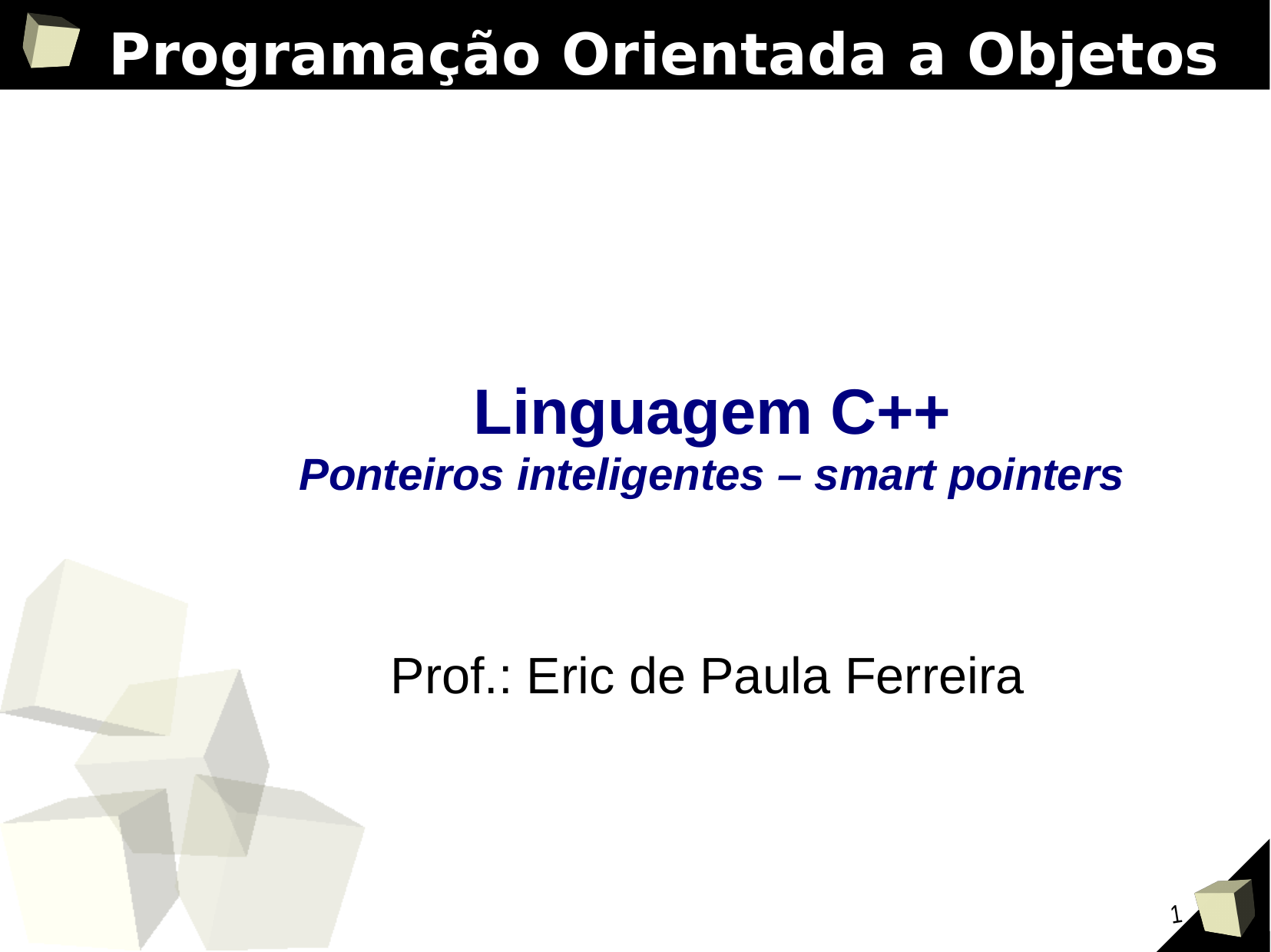

# Programação Orientada a Objetos
Linguagem C++
Ponteiros inteligentes – smart pointers

Prof.: Eric de Paula Ferreira

1